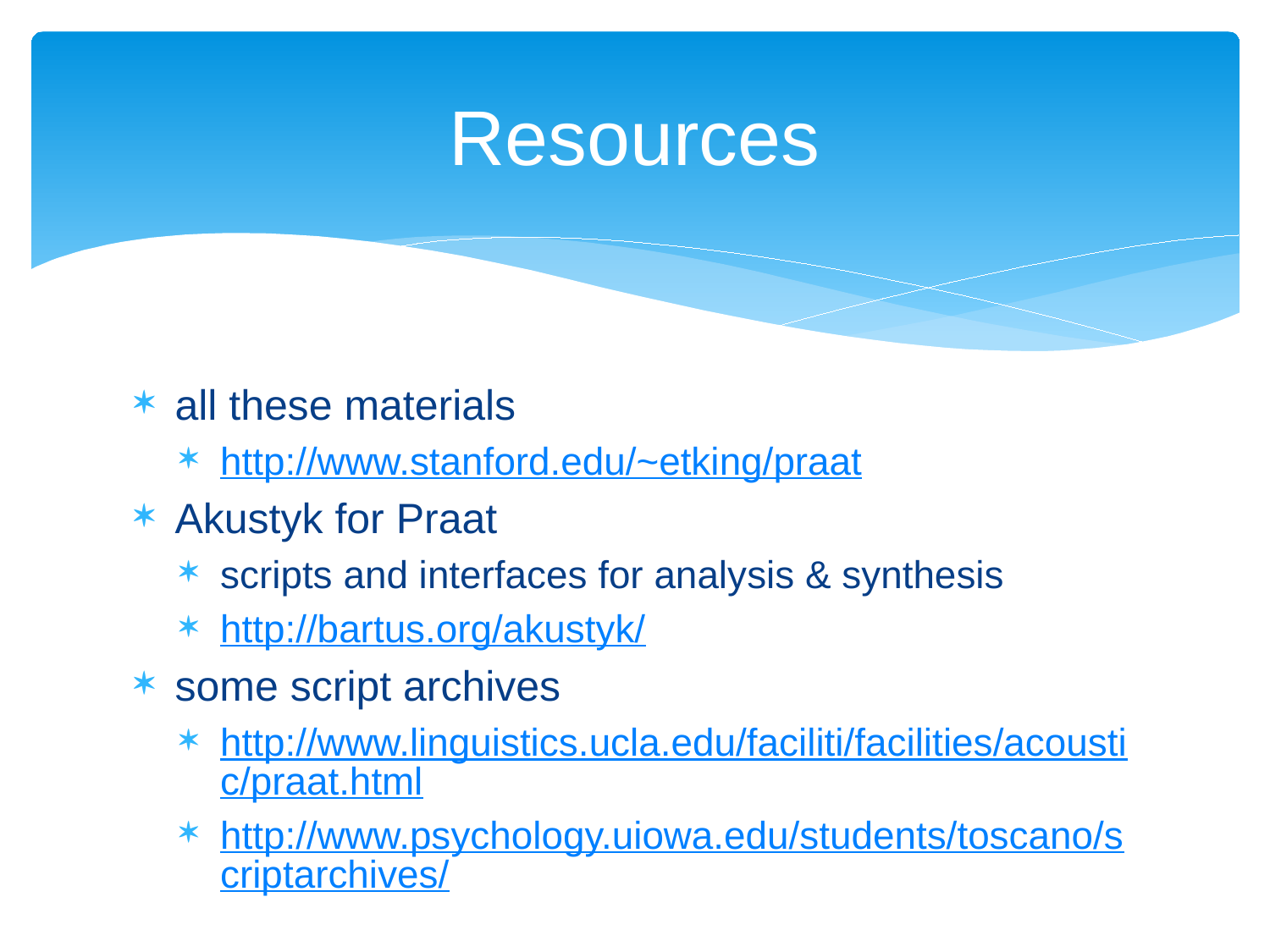

# Resources
all these materials
http://www.stanford.edu/~etking/praat
Akustyk for Praat
scripts and interfaces for analysis & synthesis
http://bartus.org/akustyk/
some script archives
http://www.linguistics.ucla.edu/faciliti/facilities/acoustic/praat.html
http://www.psychology.uiowa.edu/students/toscano/scriptarchives/